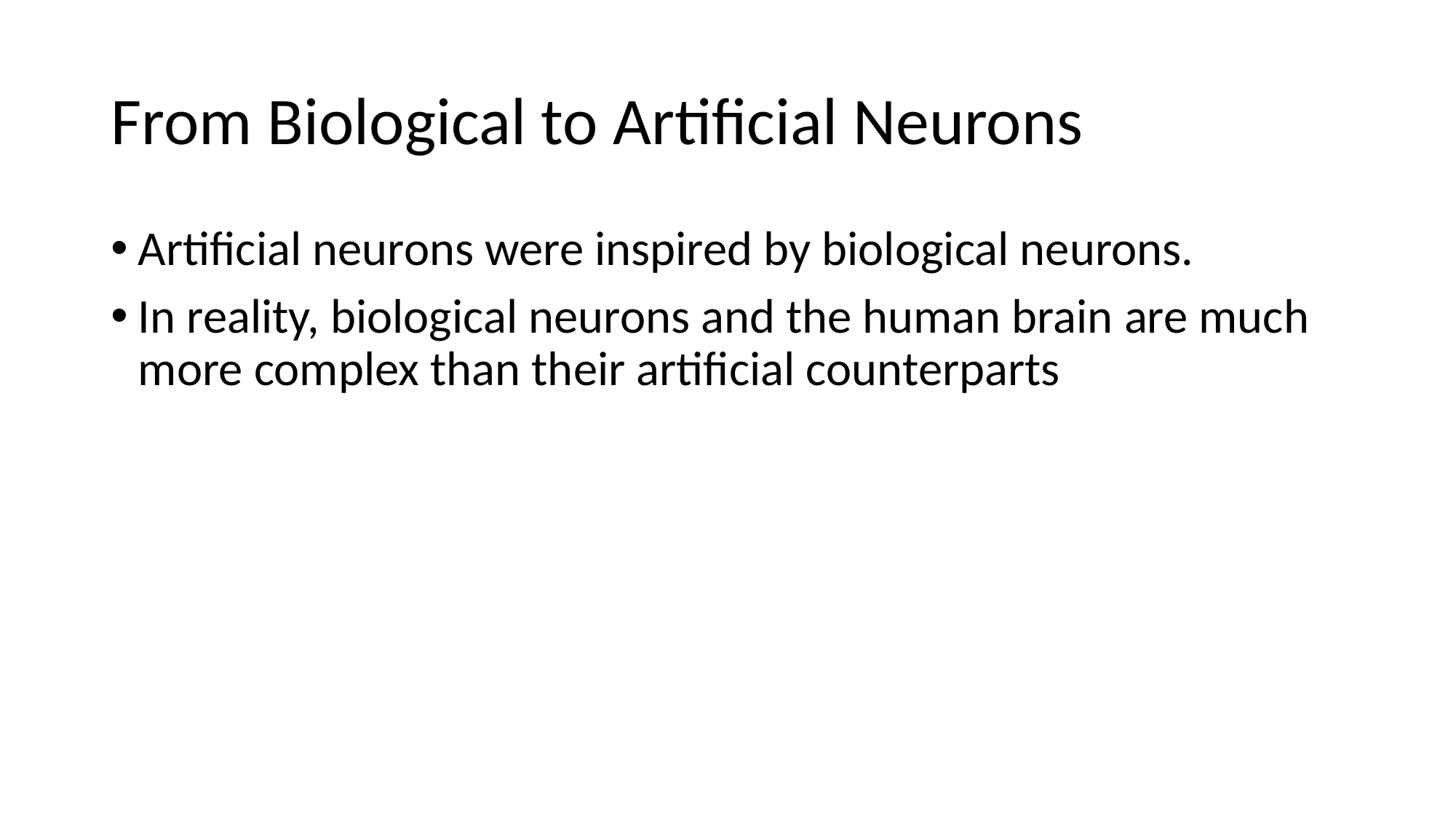

# From Biological to Artificial Neurons
Artificial neurons were inspired by biological neurons.
In reality, biological neurons and the human brain are much more complex than their artificial counterparts